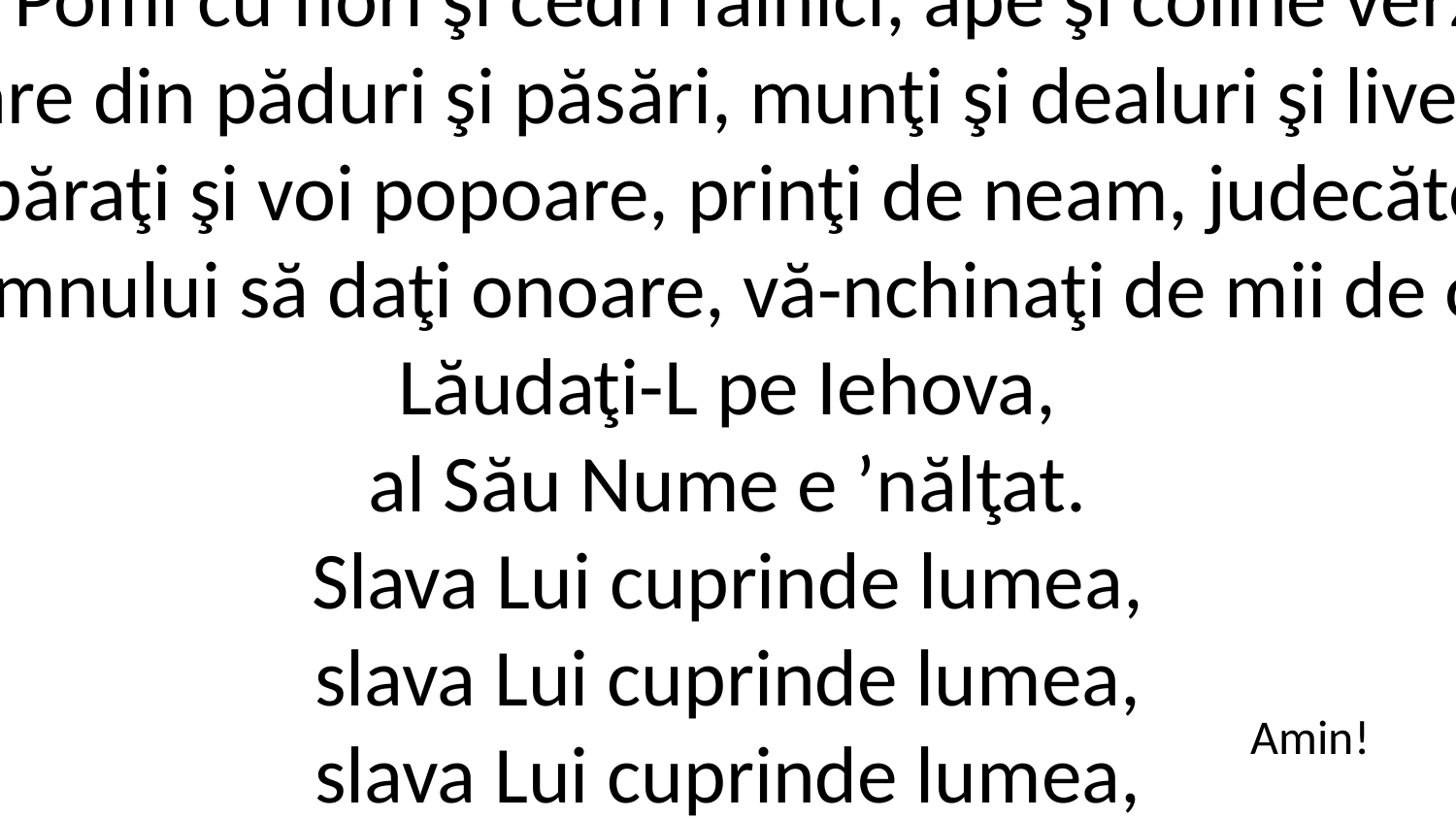

3. Pomi cu flori şi cedri falnici, ape şi coline verzi,
fiare din păduri şi păsări, munţi şi dealuri şi livezi.
Împăraţi şi voi popoare, prinţi de neam, judecători.
Domnului să daţi onoare, vă-nchinaţi de mii de ori.
Lăudaţi-L pe Iehova,
al Său Nume e ʼnălţat.
Slava Lui cuprinde lumea,
slava Lui cuprinde lumea,
slava Lui cuprinde lumea,
peste cer glorificat.

Amin!